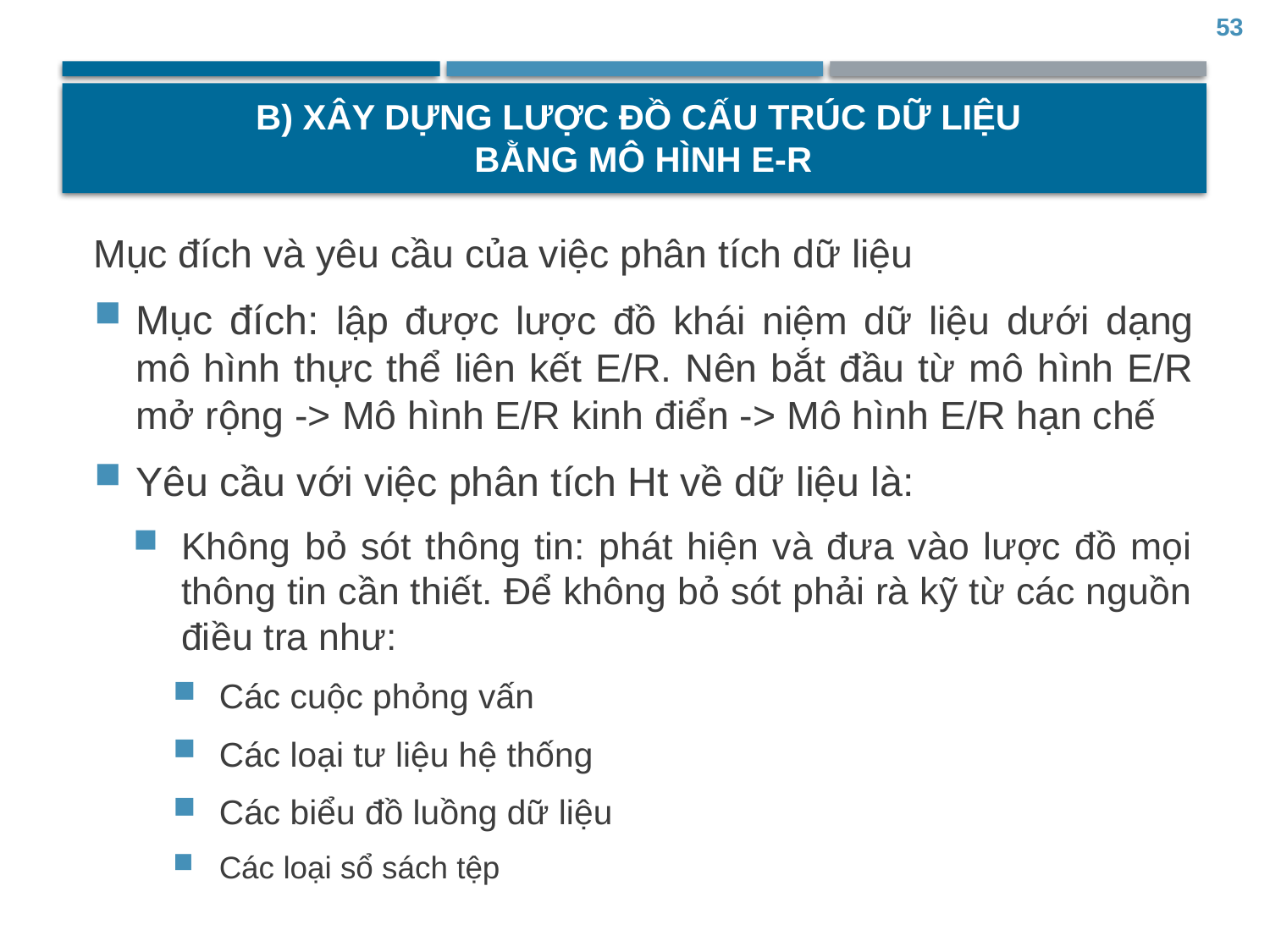

53
# b) Xây dựng lược đồ cấu trúc dữ liệu bằng mô hình E-R
Mục đích và yêu cầu của việc phân tích dữ liệu
Mục đích: lập được lược đồ khái niệm dữ liệu dưới dạng mô hình thực thể liên kết E/R. Nên bắt đầu từ mô hình E/R mở rộng -> Mô hình E/R kinh điển -> Mô hình E/R hạn chế
Yêu cầu với việc phân tích Ht về dữ liệu là:
Không bỏ sót thông tin: phát hiện và đưa vào lược đồ mọi thông tin cần thiết. Để không bỏ sót phải rà kỹ từ các nguồn điều tra như:
Các cuộc phỏng vấn
Các loại tư liệu hệ thống
Các biểu đồ luồng dữ liệu
Các loại sổ sách tệp